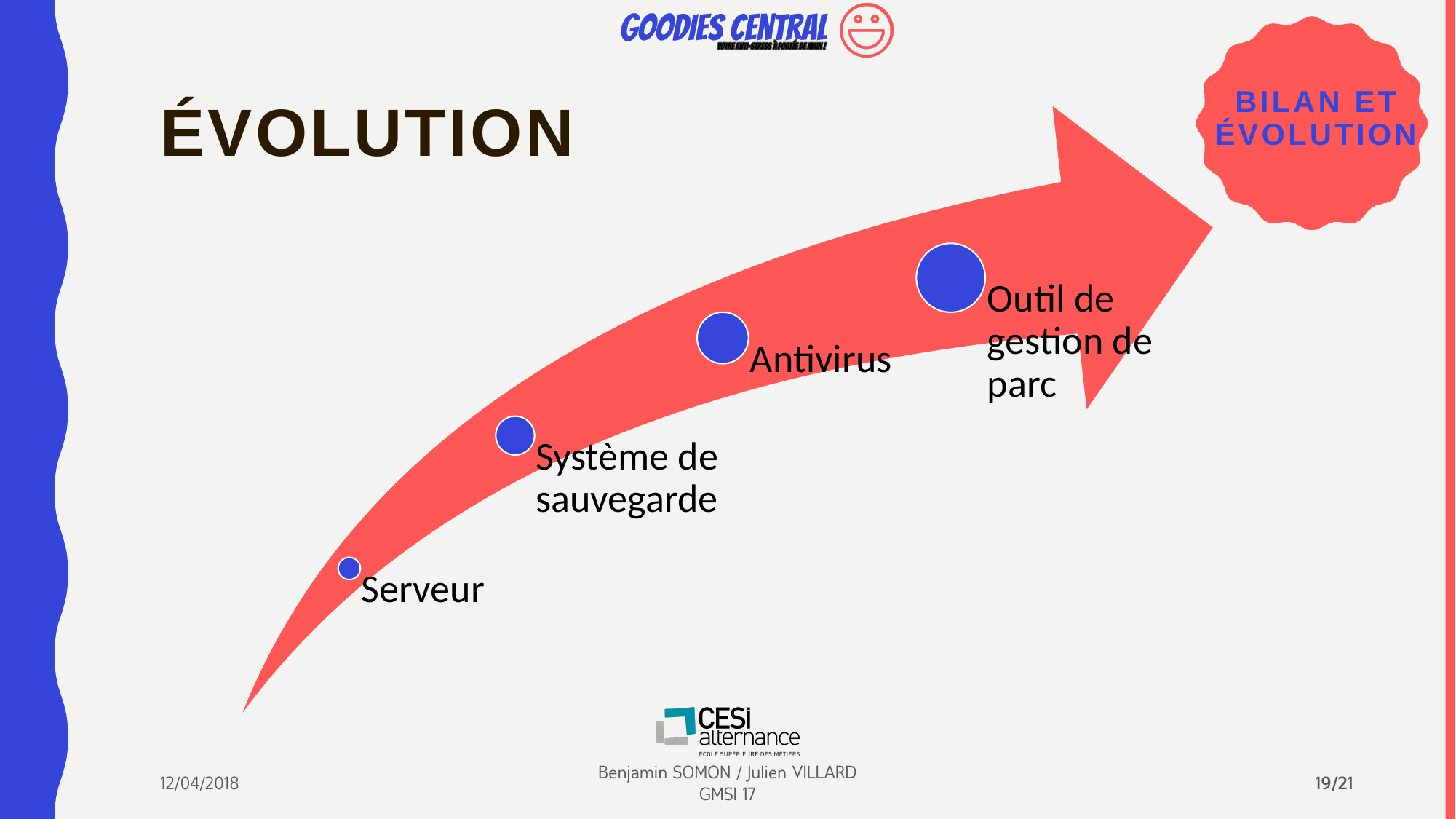

# évolution
Bilan et
évolution
Serveur
Système de sauvegarde
Antivirus
Outil de gestion de parc

12/04/2018
Benjamin SOMON / Julien VILLARD
GMSI 17
19/21